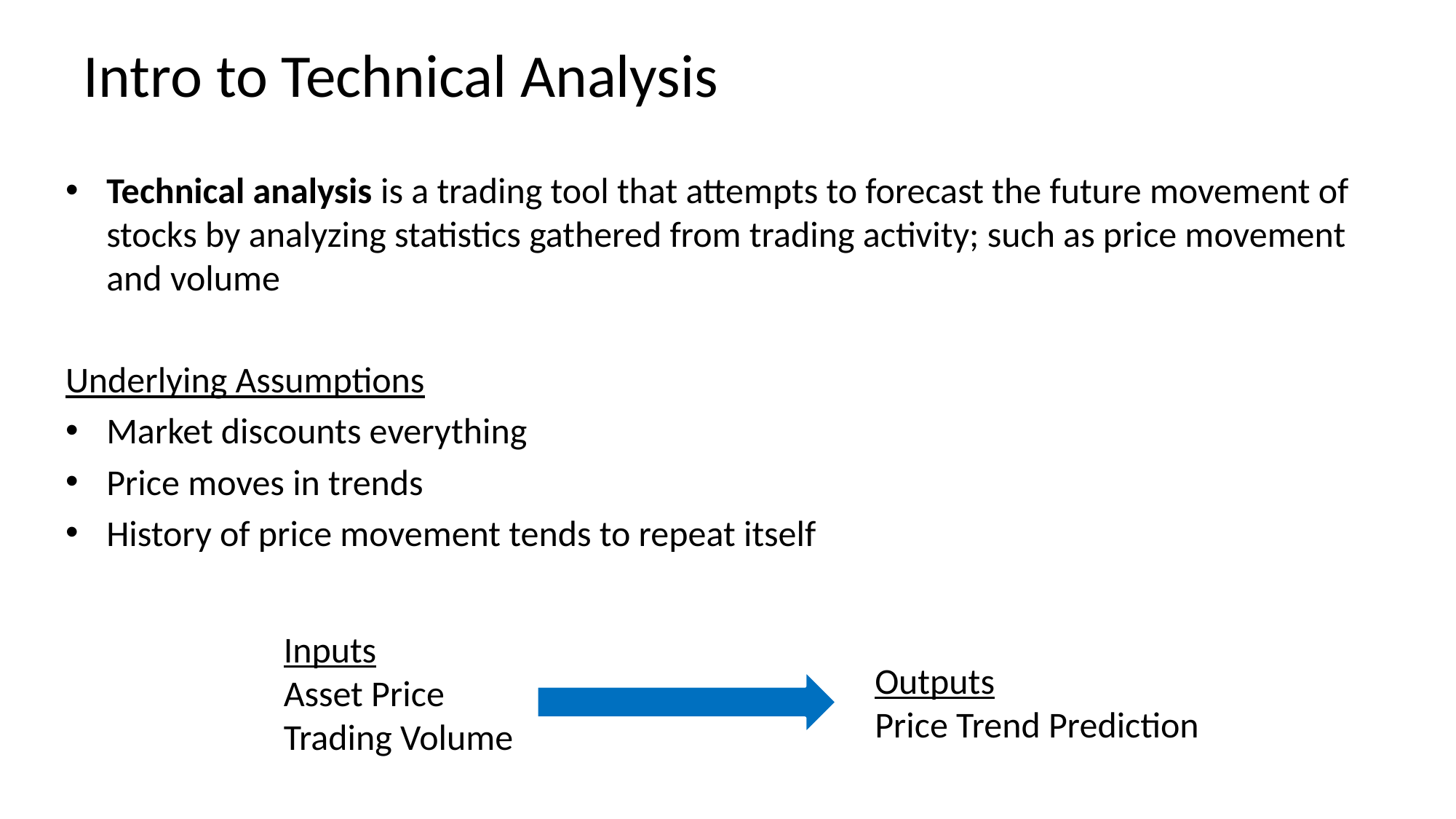

# Intro to Technical Analysis

Technical analysis is a trading tool that attempts to forecast the future movement of stocks by analyzing statistics gathered from trading activity; such as price movement and volume

Underlying Assumptions
Market discounts everything
Price moves in trends
History of price movement tends to repeat itself

Inputs
Asset Price
Trading Volume
Outputs
Price Trend Prediction